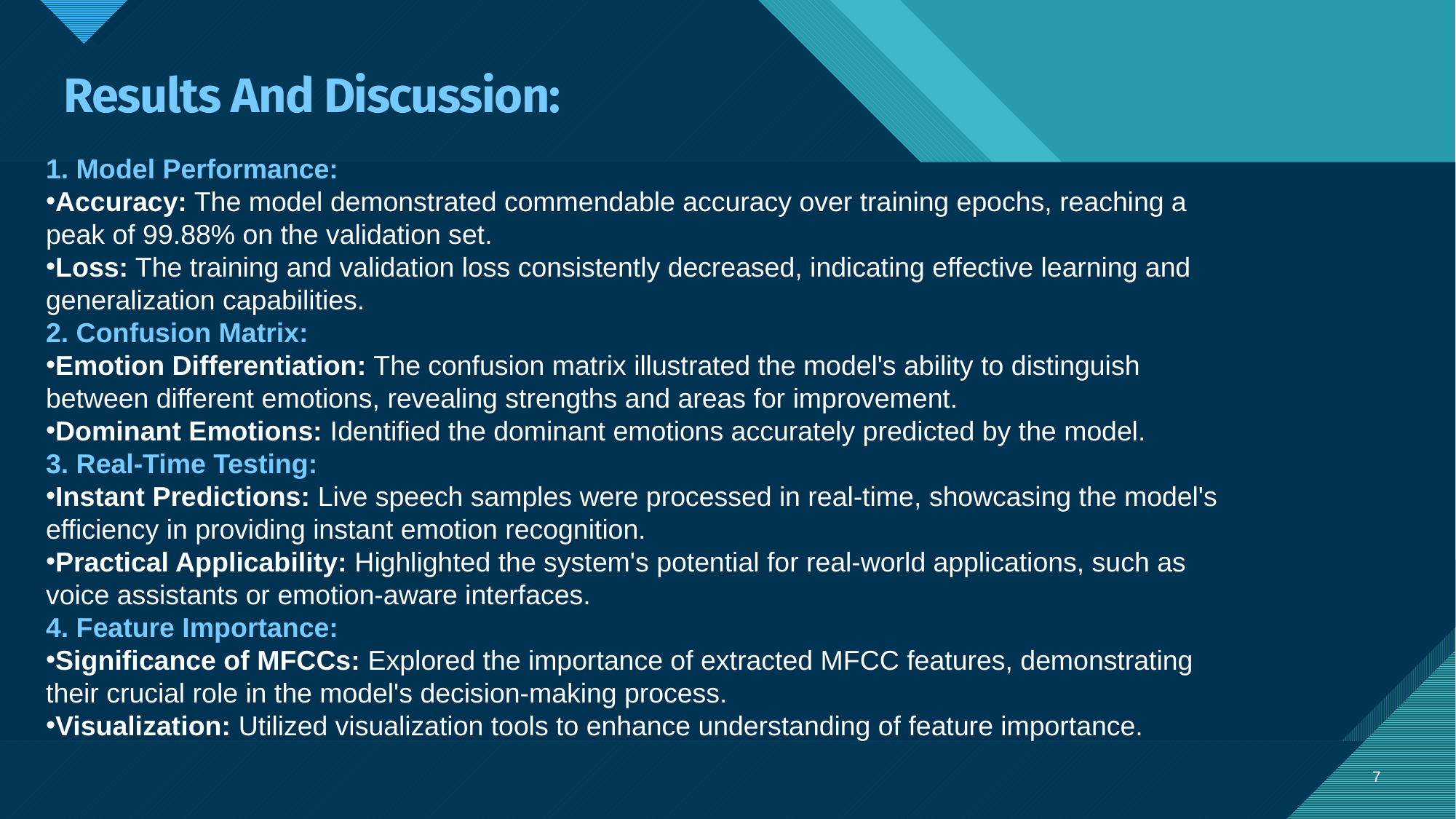

# Results And Discussion:
1. Model Performance:
Accuracy: The model demonstrated commendable accuracy over training epochs, reaching a peak of 99.88% on the validation set.
Loss: The training and validation loss consistently decreased, indicating effective learning and generalization capabilities.
2. Confusion Matrix:
Emotion Differentiation: The confusion matrix illustrated the model's ability to distinguish between different emotions, revealing strengths and areas for improvement.
Dominant Emotions: Identified the dominant emotions accurately predicted by the model.
3. Real-Time Testing:
Instant Predictions: Live speech samples were processed in real-time, showcasing the model's efficiency in providing instant emotion recognition.
Practical Applicability: Highlighted the system's potential for real-world applications, such as voice assistants or emotion-aware interfaces.
4. Feature Importance:
Significance of MFCCs: Explored the importance of extracted MFCC features, demonstrating their crucial role in the model's decision-making process.
Visualization: Utilized visualization tools to enhance understanding of feature importance.

7